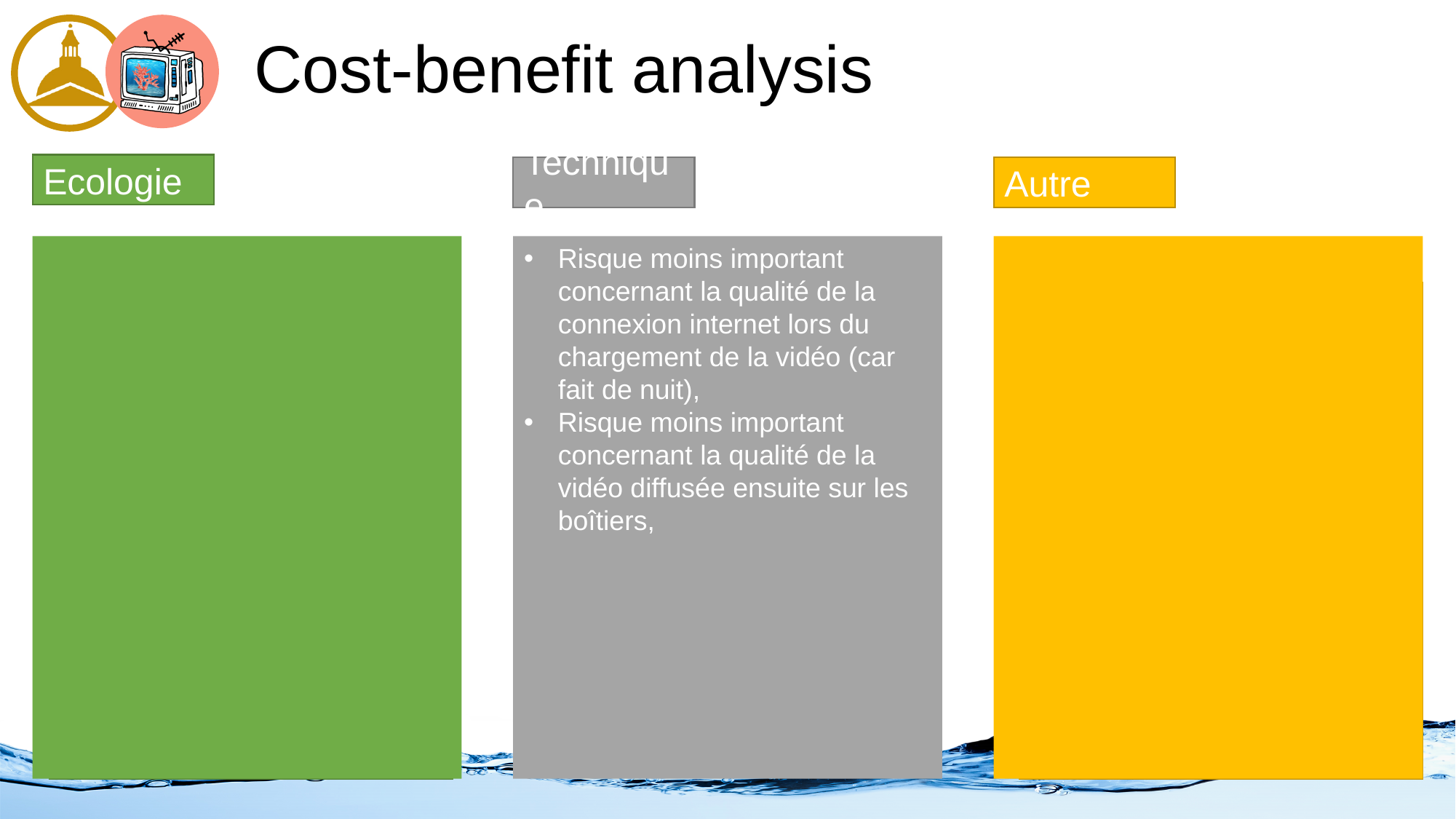

# Cost-benefit analysis
Ecologie
Technique
Autre
Risque moins important concernant la qualité de la connexion internet lors du chargement de la vidéo (car fait de nuit),
Risque moins important concernant la qualité de la vidéo diffusée ensuite sur les boîtiers,